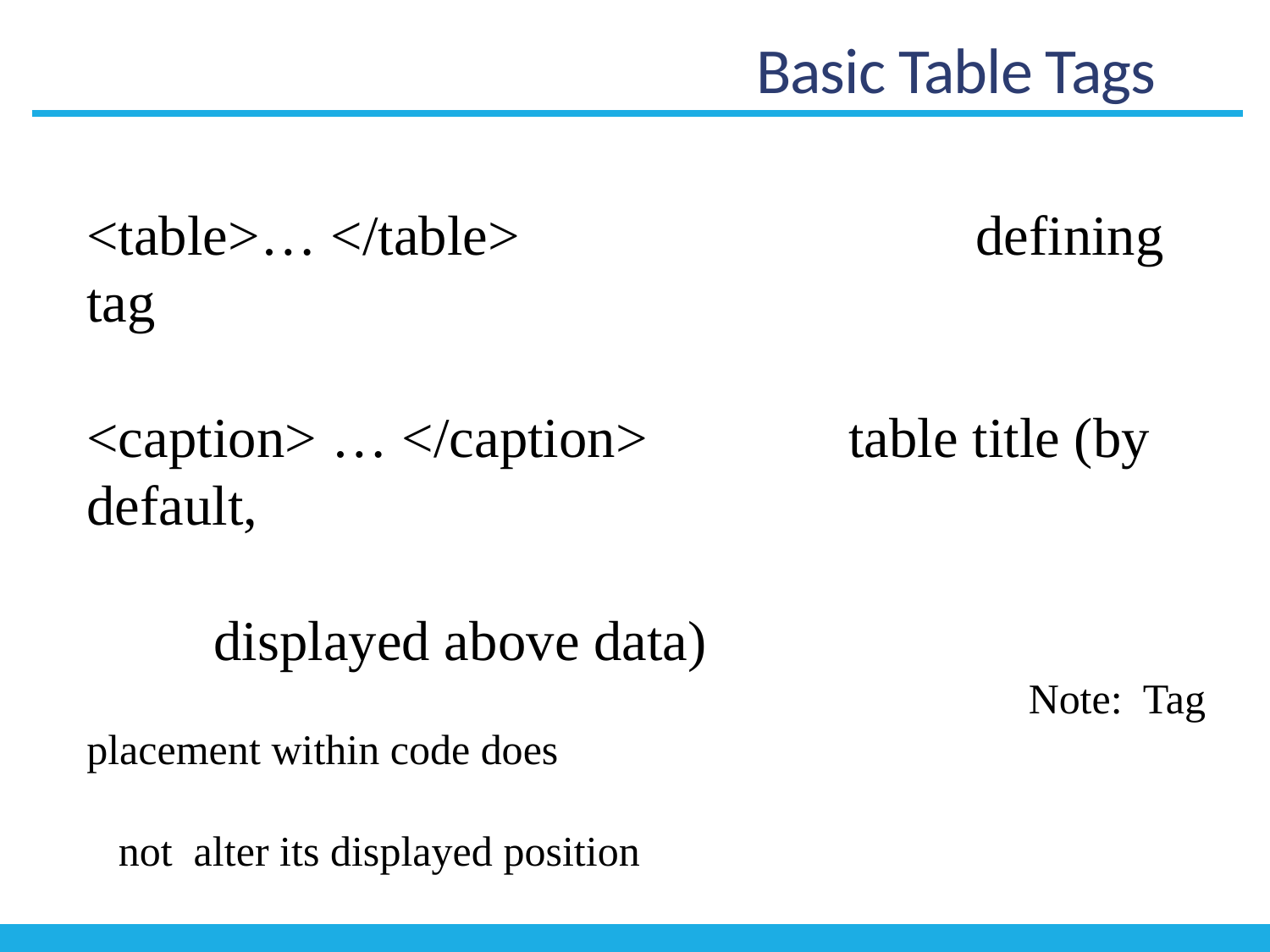

Basic Table Tags
<table>… </table>				defining tag

<caption> … </caption>		table title (by default,
										displayed above data)
							     Note:  Tag placement within code does
									     not  alter its displayed position

<tr> … </tr>				table row
<th> … </th> 			table header
<td> … </td>				table data (a cell)